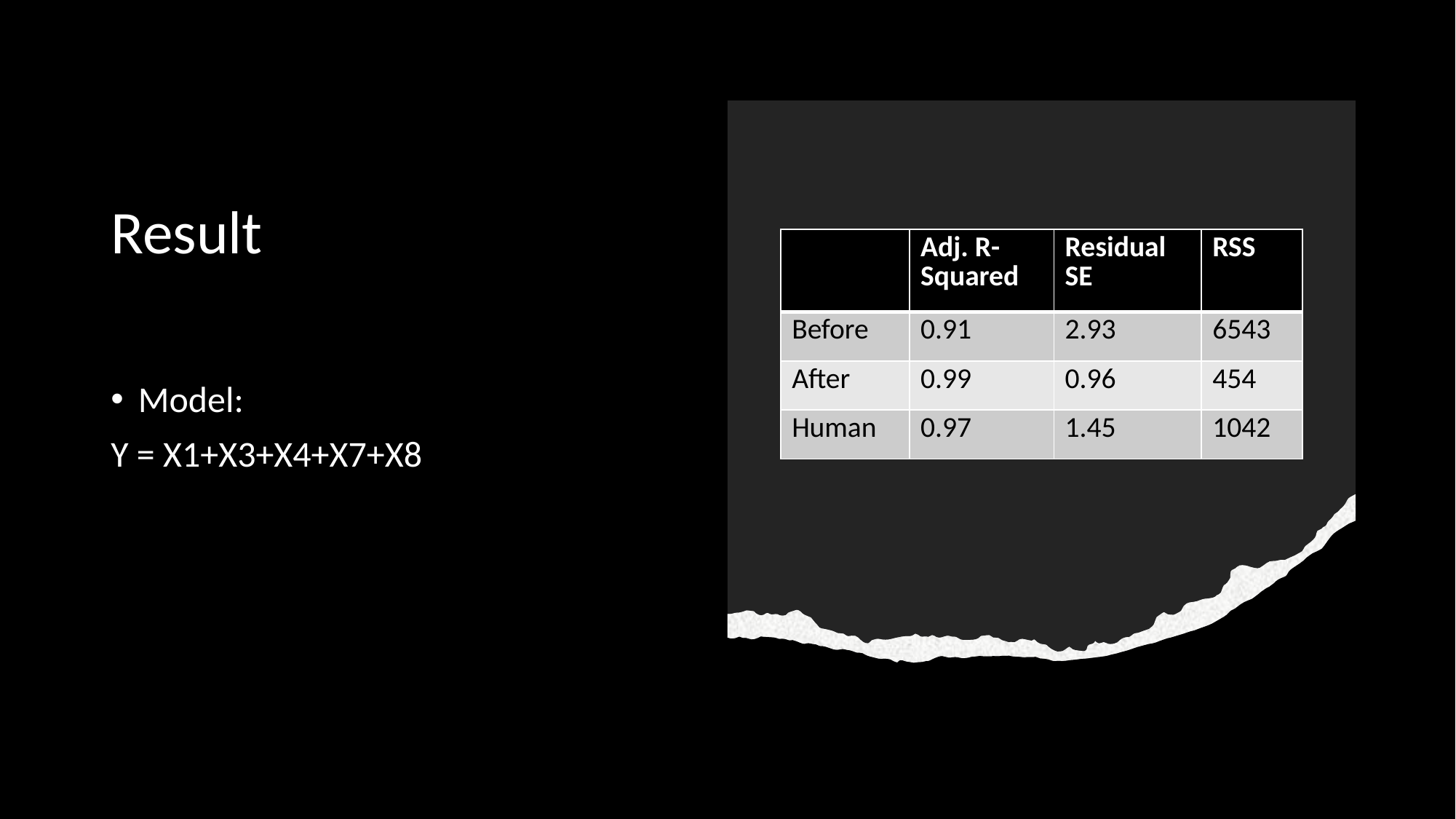

# Result
|  | Adj. R-Squared | Residual SE | RSS |
| --- | --- | --- | --- |
| Before | 0.91 | 2.93 | 6543 |
| After | 0.99 | 0.96 | 454 |
| Human | 0.97 | 1.45 | 1042 |
Model:
Y = X1+X3+X4+X7+X8